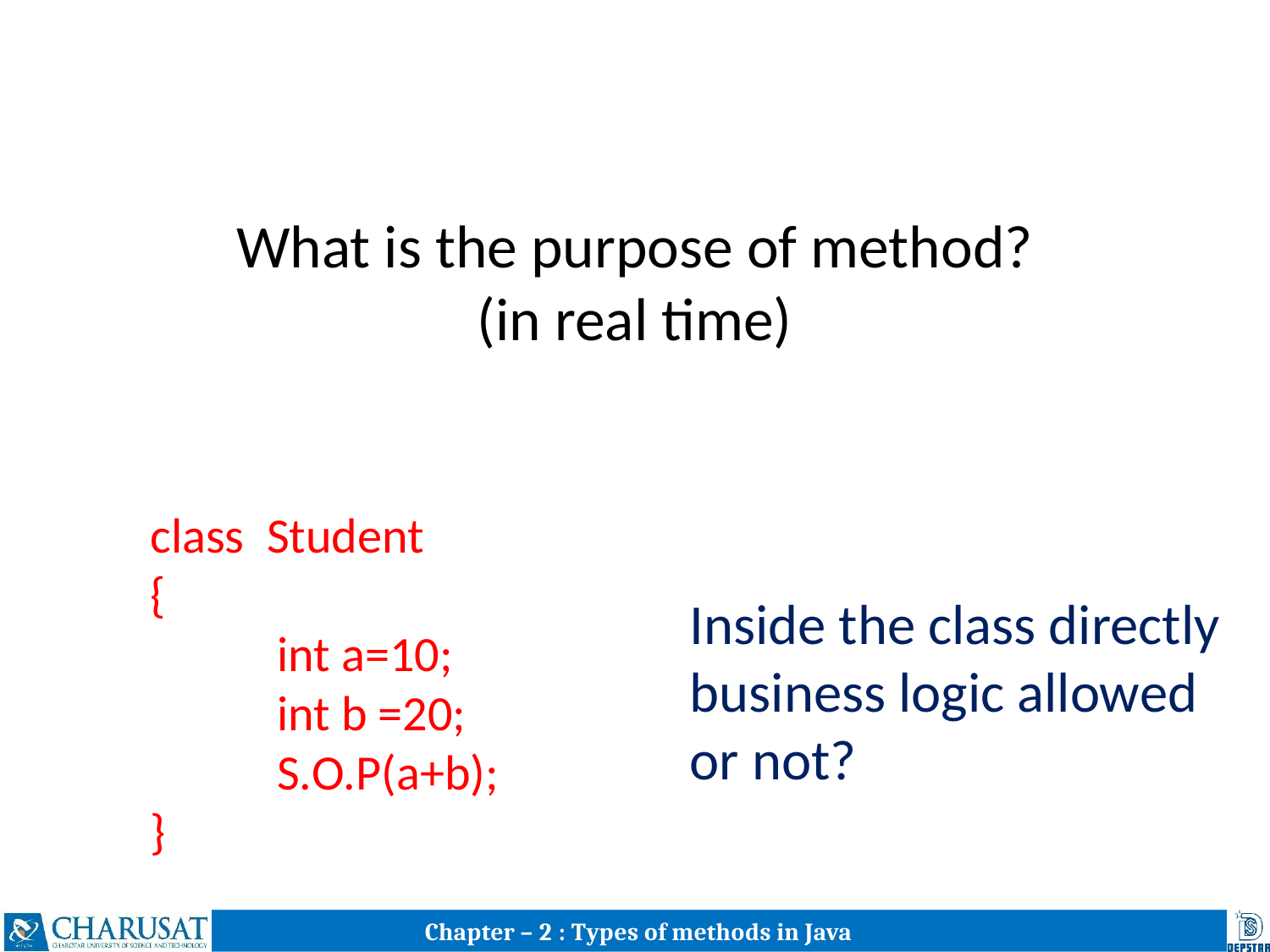

# What is the purpose of method? (in real time)
class  Student
{
	int a=10;
	int b =20;
 	S.O.P(a+b);
}
Inside the class directly business logic allowed or not?